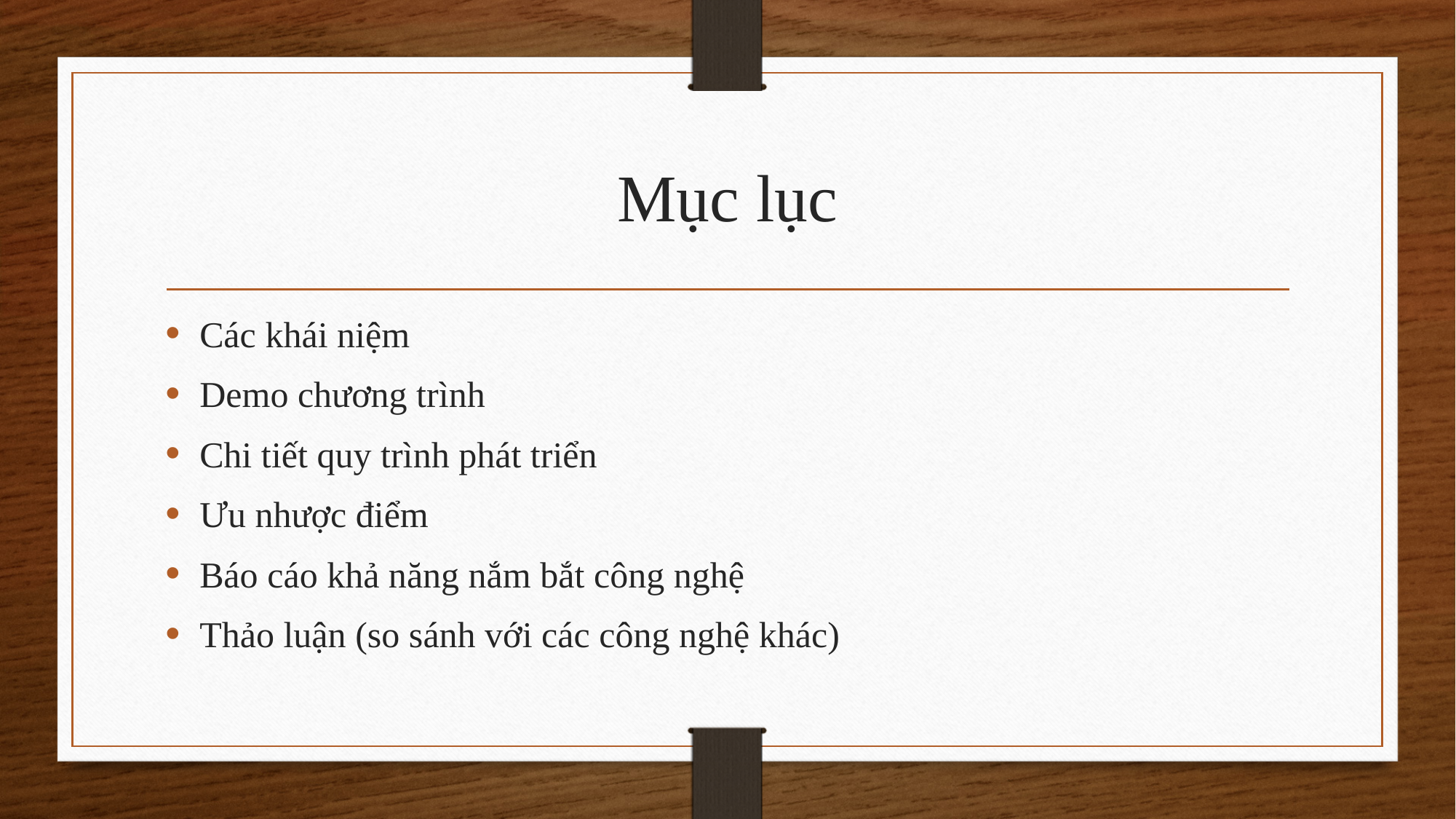

# Mục lục
Các khái niệm
Demo chương trình
Chi tiết quy trình phát triển
Ưu nhược điểm
Báo cáo khả năng nắm bắt công nghệ
Thảo luận (so sánh với các công nghệ khác)